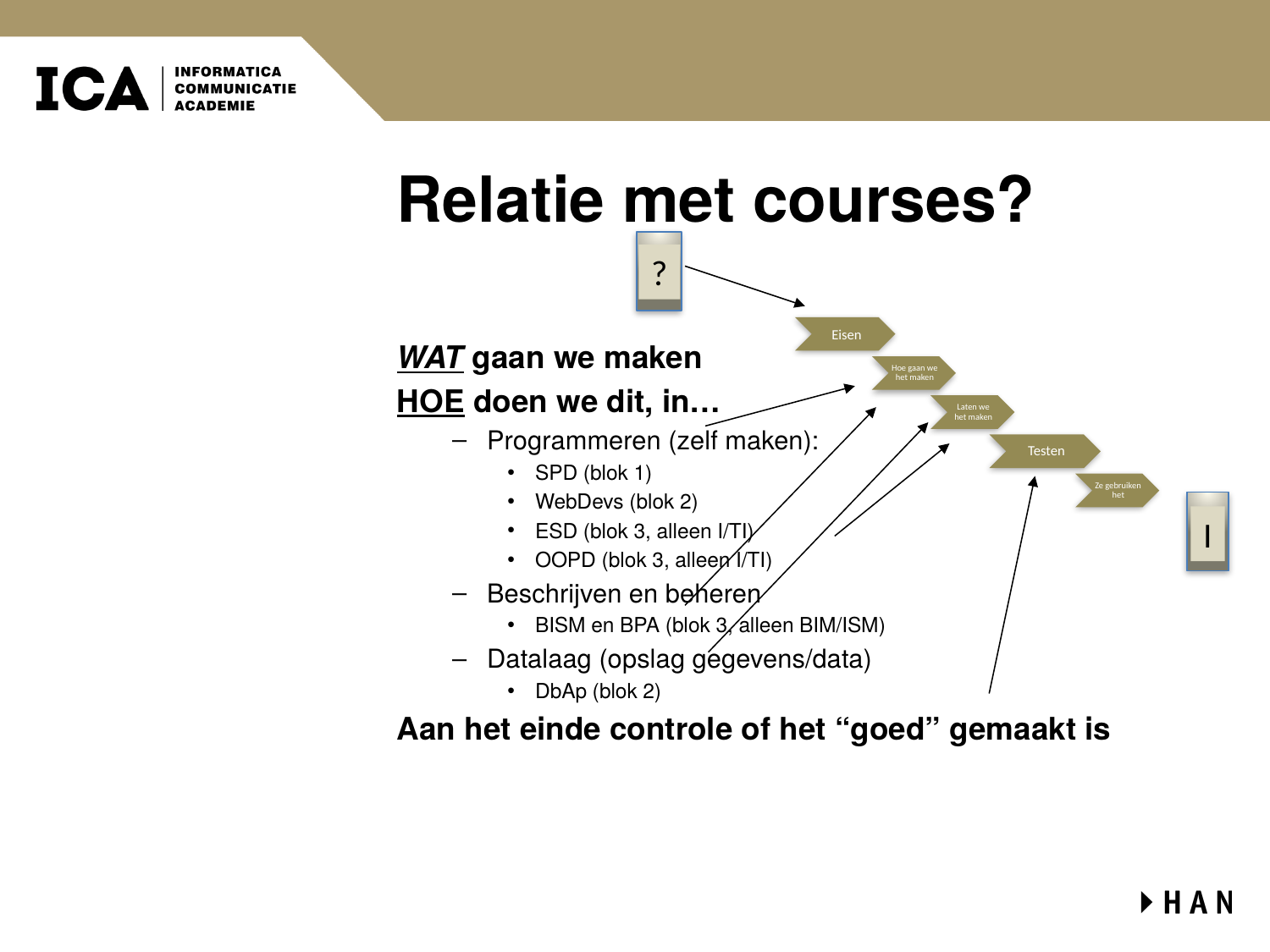

# Relatie met courses?

?
Eisen
Hoe gaan we het maken
Laten we het maken
Testen
Ze gebruiken het

WAT gaan we maken
HOE doen we dit, in…
Programmeren (zelf maken):
SPD (blok 1)
WebDevs (blok 2)
ESD (blok 3, alleen I/TI)
OOPD (blok 3, alleen I/TI)
Beschrijven en beheren
BISM en BPA (blok 3, alleen BIM/ISM)
Datalaag (opslag gegevens/data)
DbAp (blok 2)
Aan het einde controle of het “goed” gemaakt is

I